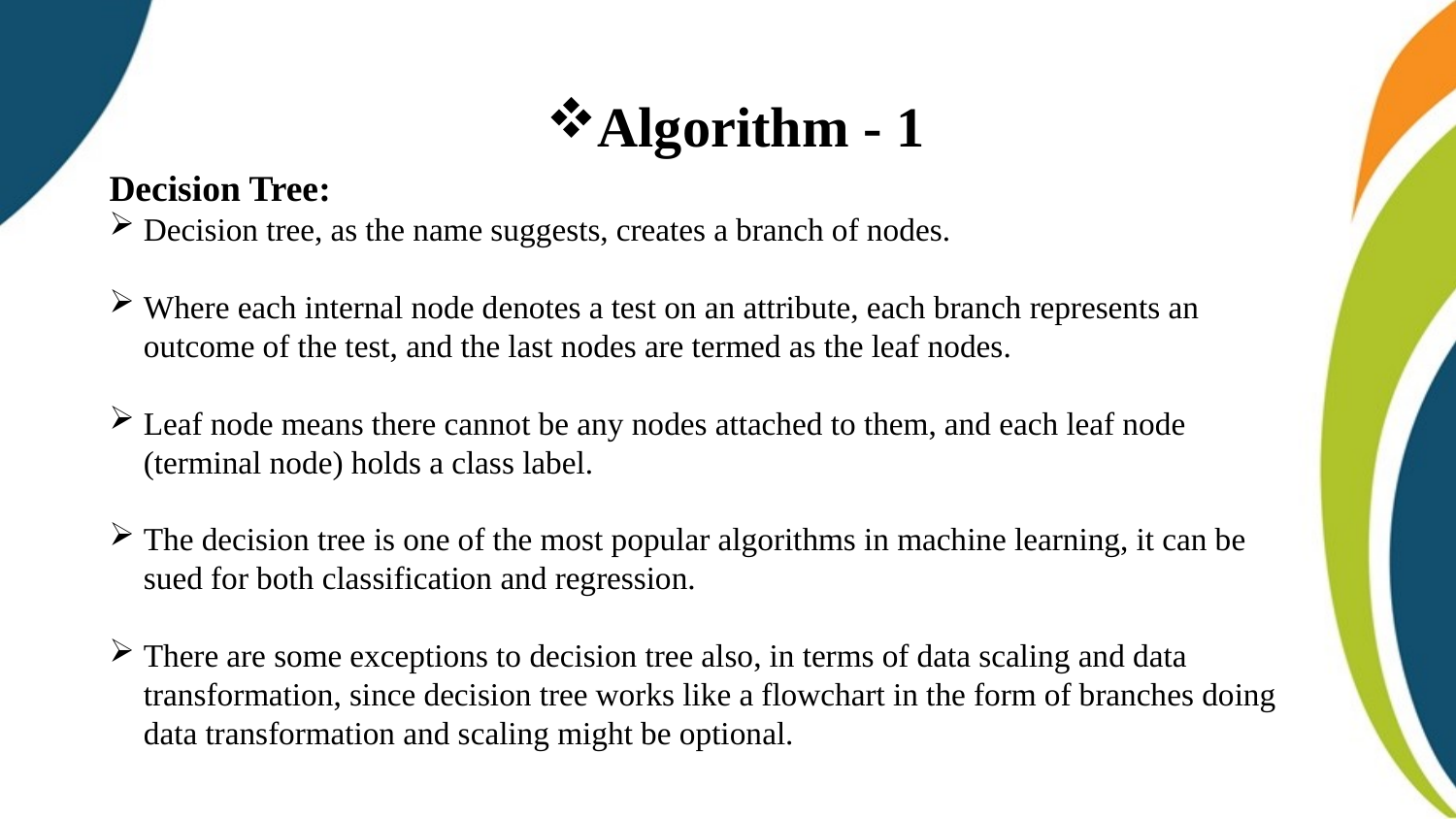

# Algorithm - 1
Decision Tree:
Decision tree, as the name suggests, creates a branch of nodes.

Where each internal node denotes a test on an attribute, each branch represents an outcome of the test, and the last nodes are termed as the leaf nodes.

Leaf node means there cannot be any nodes attached to them, and each leaf node (terminal node) holds a class label.

The decision tree is one of the most popular algorithms in machine learning, it can be sued for both classification and regression.

There are some exceptions to decision tree also, in terms of data scaling and data transformation, since decision tree works like a flowchart in the form of branches doing data transformation and scaling might be optional.